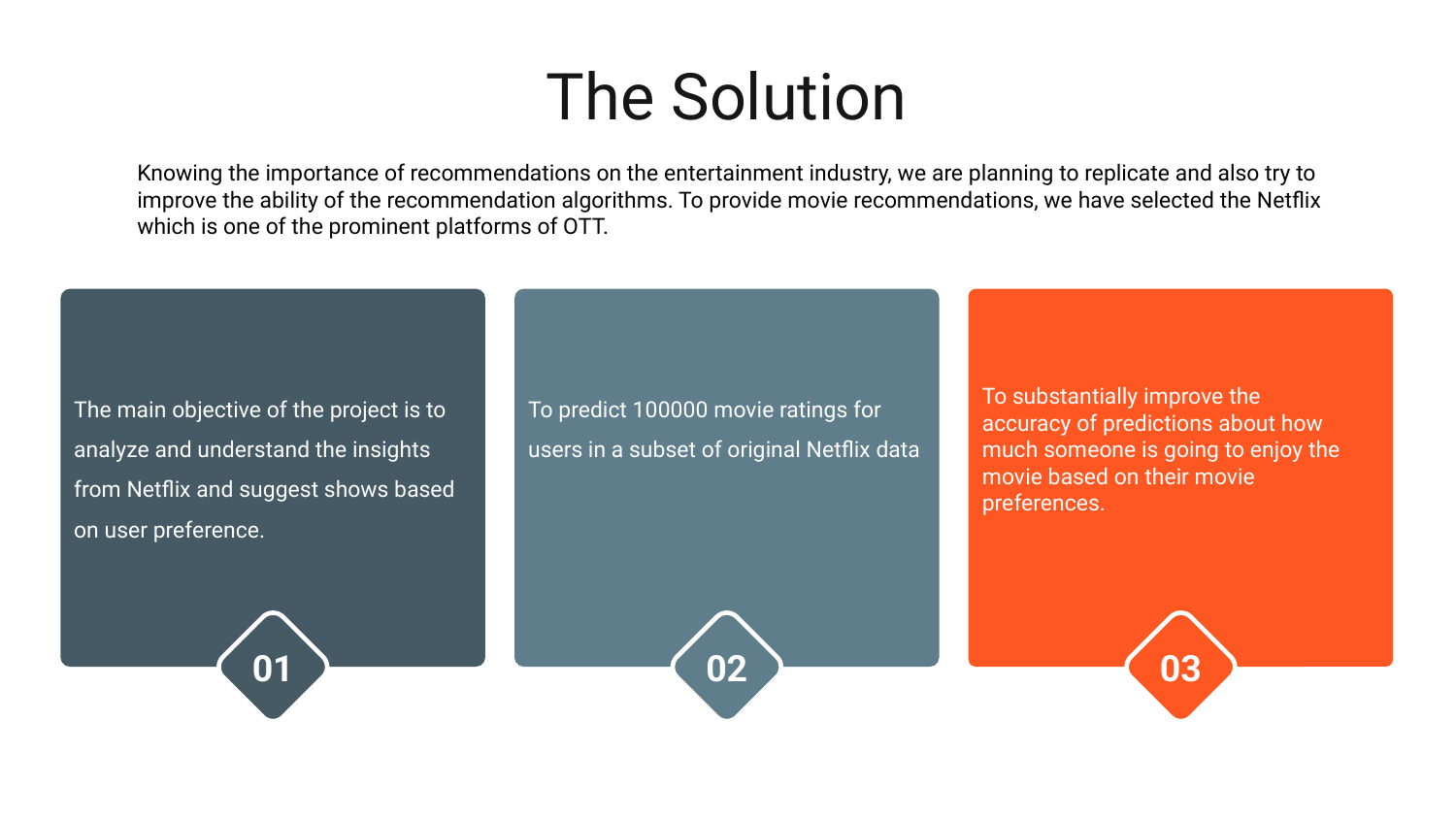

# The Solution
Knowing the importance of recommendations on the entertainment industry, we are planning to replicate and also try to improve the ability of the recommendation algorithms. To provide movie recommendations, we have selected the Netflix which is one of the prominent platforms of OTT.

The main objective of the project is to analyze and understand the insights from Netflix and suggest shows based on user preference.
To predict 100000 movie ratings for users in a subset of original Netflix data
To substantially improve the accuracy of predictions about how much someone is going to enjoy the movie based on their movie preferences.
01
02
03